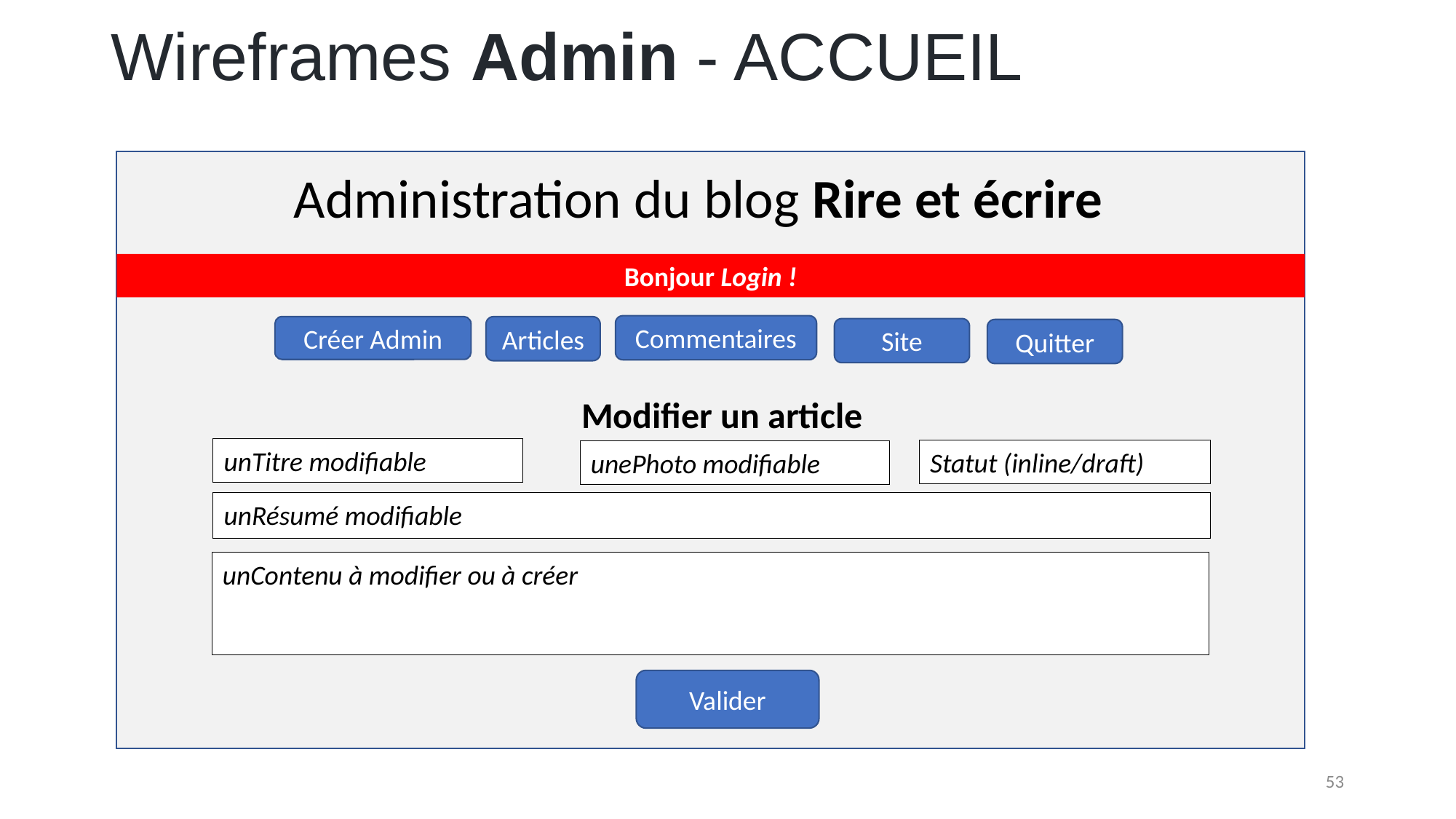

# Wireframes Admin - ACCUEIL

Administration du blog Rire et écrire
Bonjour Login !
Commentaires
Créer Admin
Articles
Site
Quitter
Modifier un article
unTitre modifiable
Statut (inline/draft)
unePhoto modifiable
unRésumé modifiable
unContenu à modifier ou à créer
Valider
53